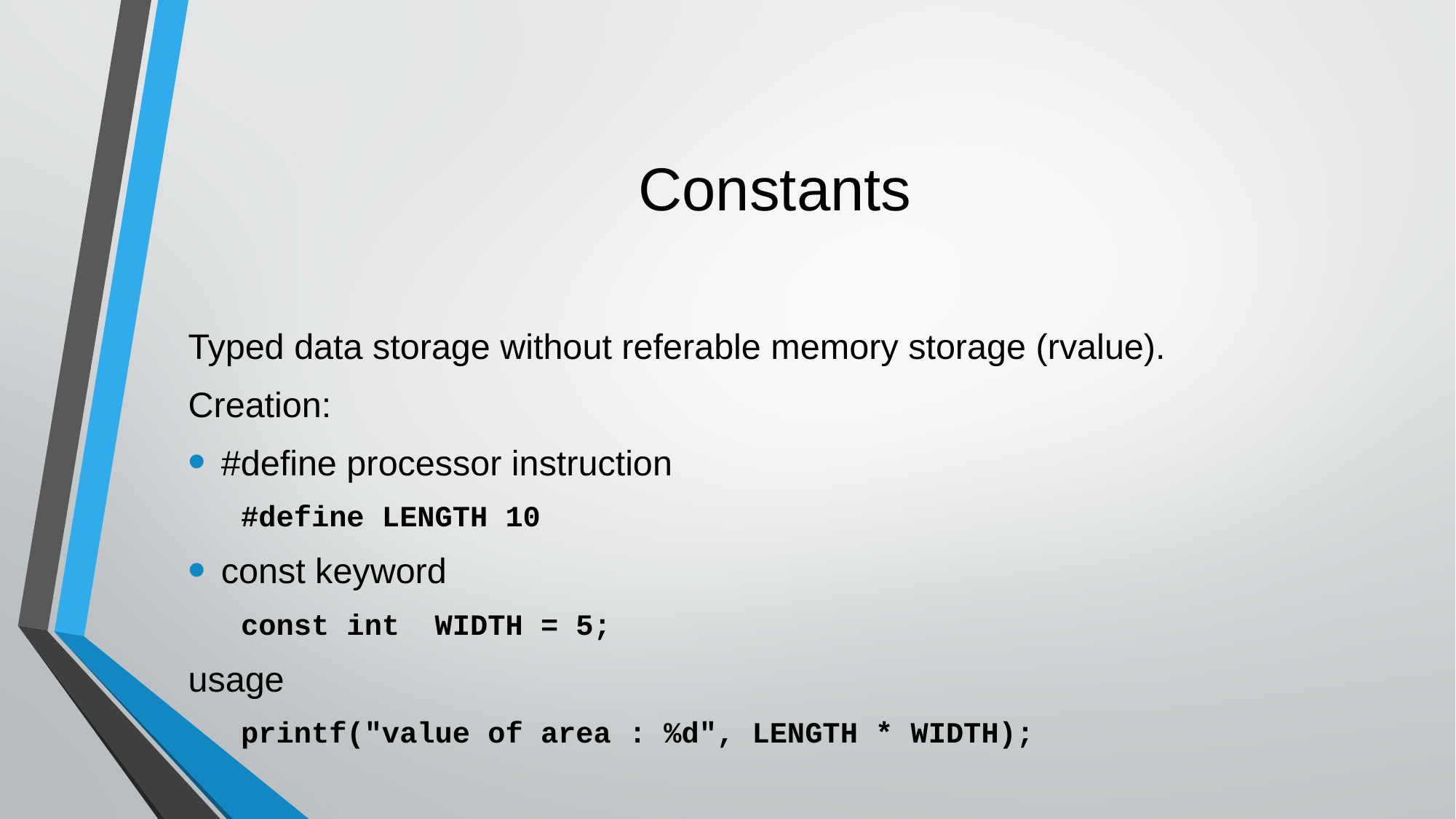

# Constants
Typed data storage without referable memory storage (rvalue).
Creation:
#define processor instruction
#define LENGTH 10
const keyword
const int  WIDTH = 5;
usage
printf("value of area : %d", LENGTH * WIDTH);